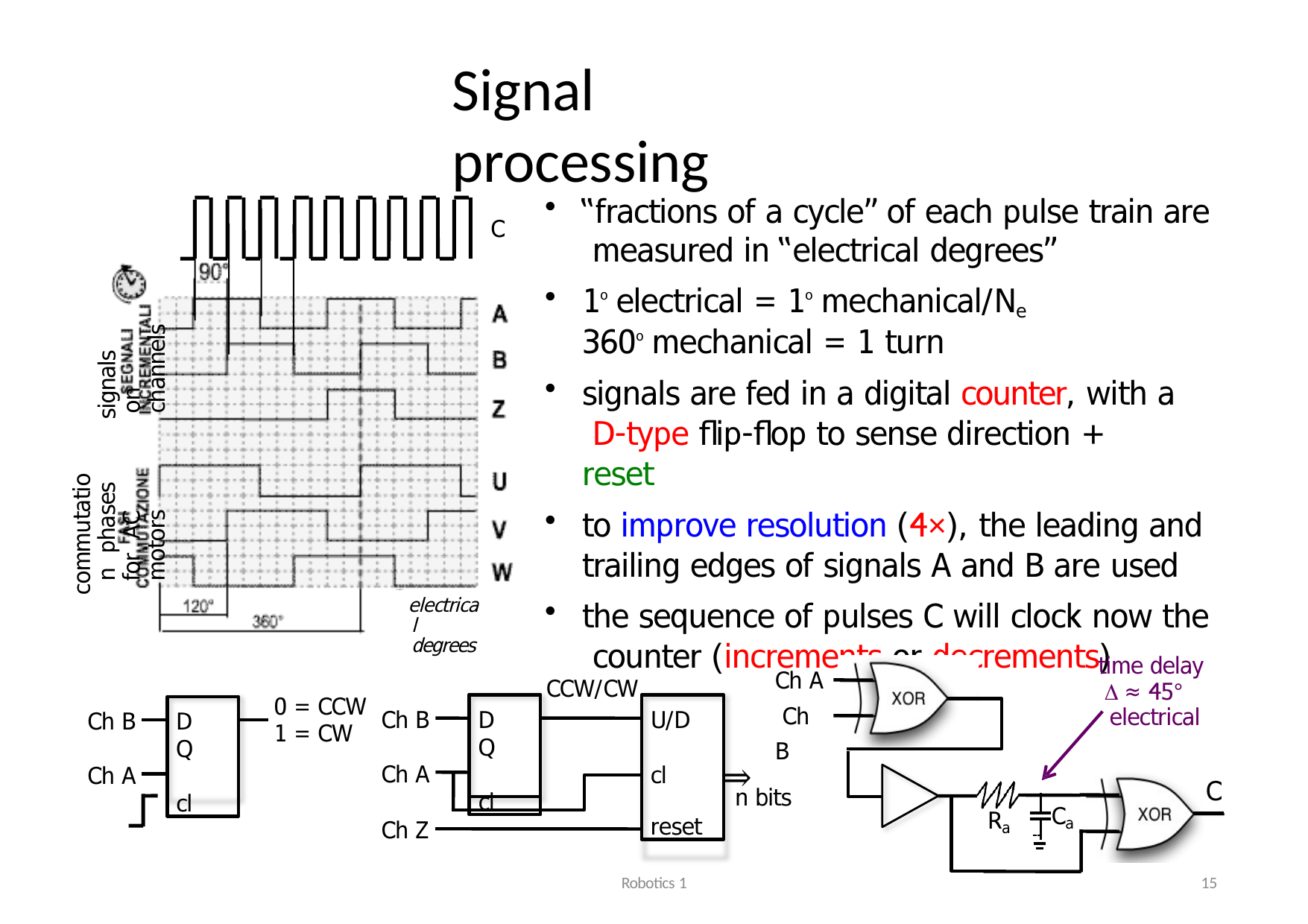

# Signal processing
“fractions of a cycle” of each pulse train are  measured in “electrical degrees”
1o  electrical = 1o  mechanical/Ne  360o  mechanical = 1 turn
signals are fed in a digital counter, with a  D-type flip-flop to sense direction + reset
to improve resolution (4×), the leading and  trailing edges of signals A and B are used
the sequence of pulses C will clock now the  counter (increments or decrements)

C
signals on  channels
commutation  phases for  AC motors

electrical  degrees
time delay
Δ ≈ 45°  electrical

Ch A  Ch B
CCW/CW

0 = CCW
1 = CW

D	Q

cl
U/D
cl  reset
D	Q

cl
Ch B
Ch B

⇒
Ch A
Ch A

C
n bits

C
R
a
Ch Z
a
Robotics 1
15